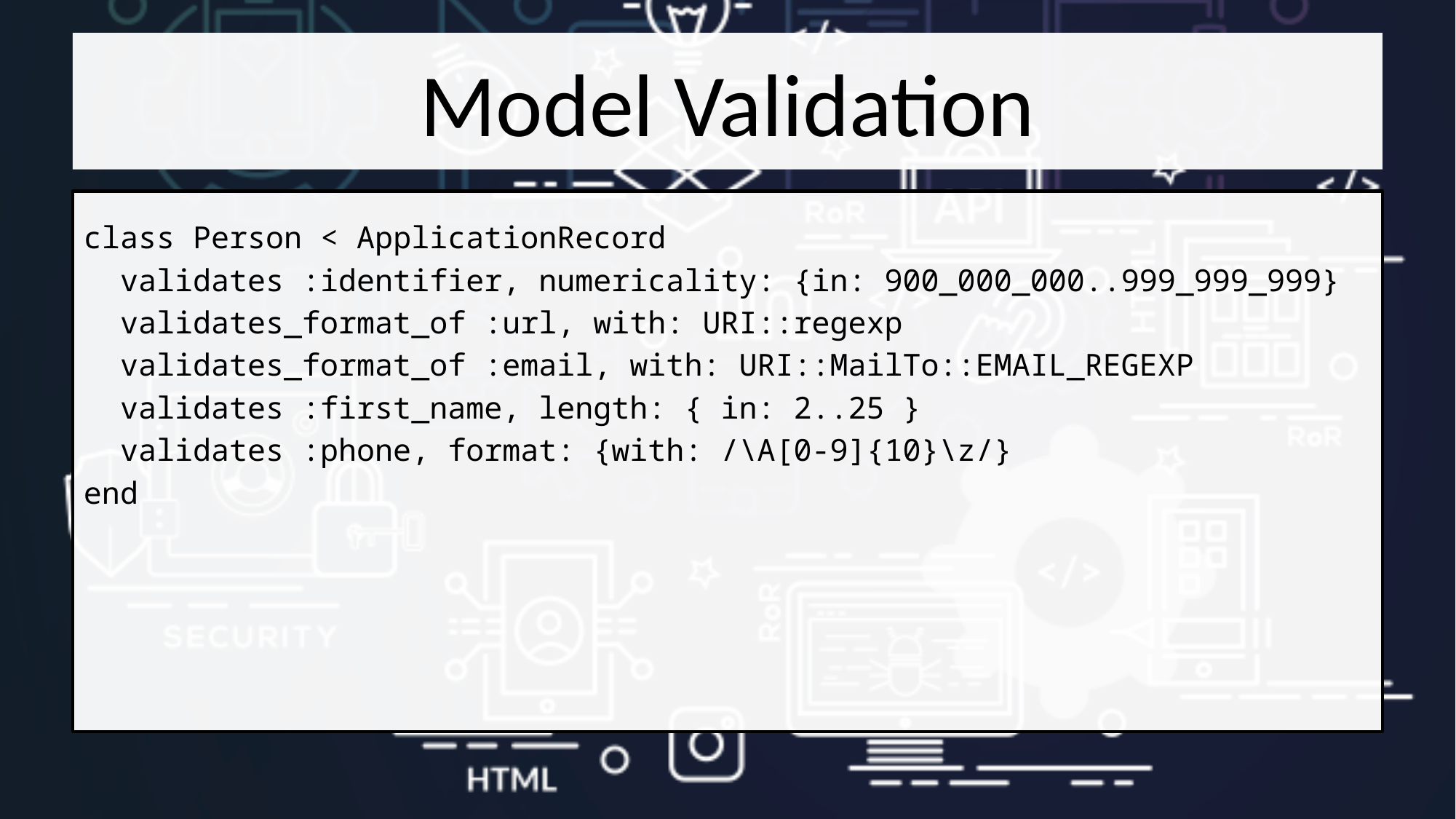

# Model Validation
class Person < ApplicationRecord
  validates :identifier, numericality: {in: 900_000_000..999_999_999}
  validates_format_of :url, with: URI::regexp
  validates_format_of :email, with: URI::MailTo::EMAIL_REGEXP
  validates :first_name, length: { in: 2..25 }
  validates :phone, format: {with: /\A[0-9]{10}\z/}
end